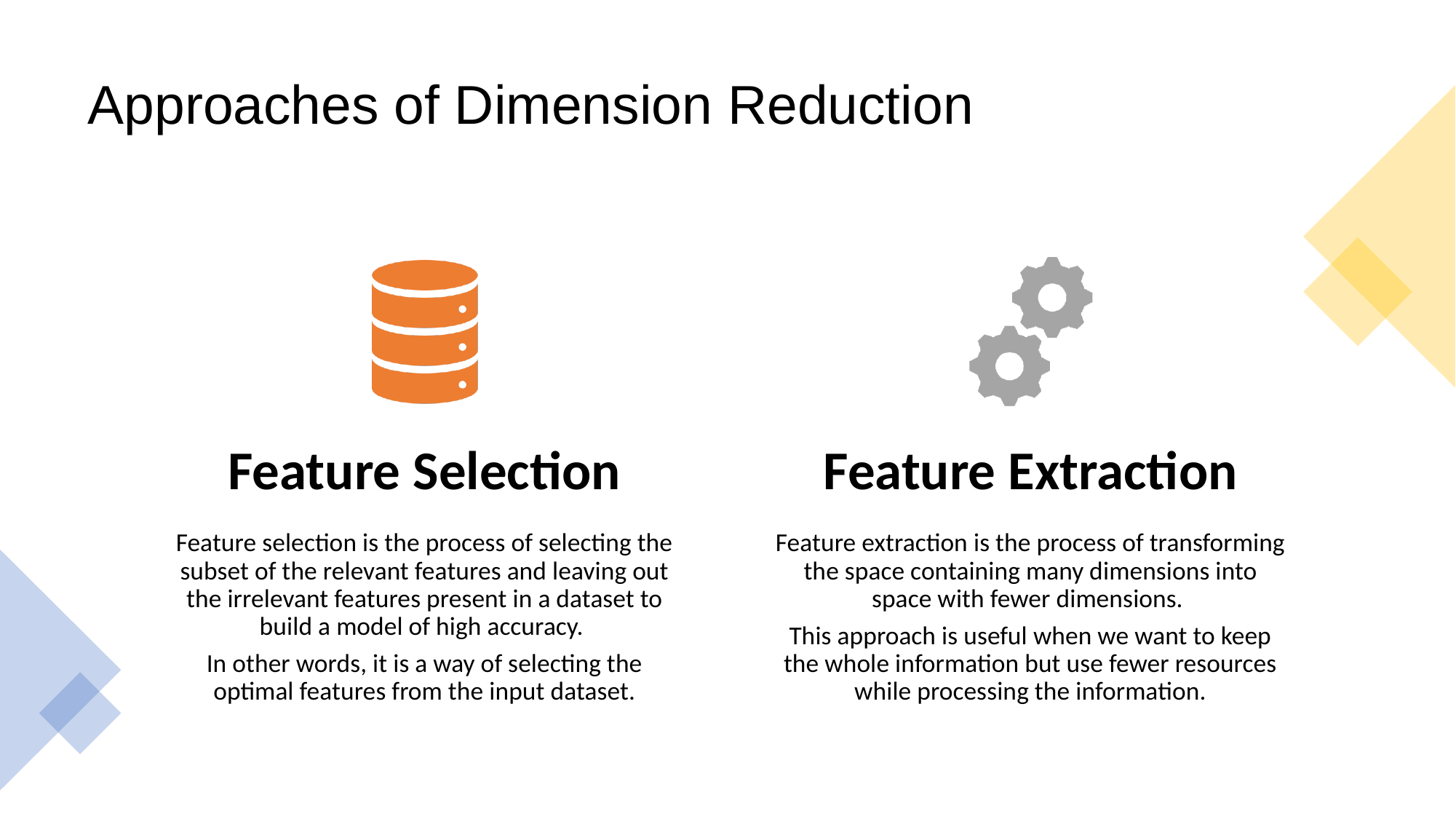

# Approaches of Dimension Reduction

Feature Selection
Feature selection is the process of selecting the subset of the relevant features and leaving out the irrelevant features present in a dataset to build a model of high accuracy.
In other words, it is a way of selecting the optimal features from the input dataset.
Feature Extraction
Feature extraction is the process of transforming the space containing many dimensions into space with fewer dimensions.
This approach is useful when we want to keep the whole information but use fewer resources while processing the information.